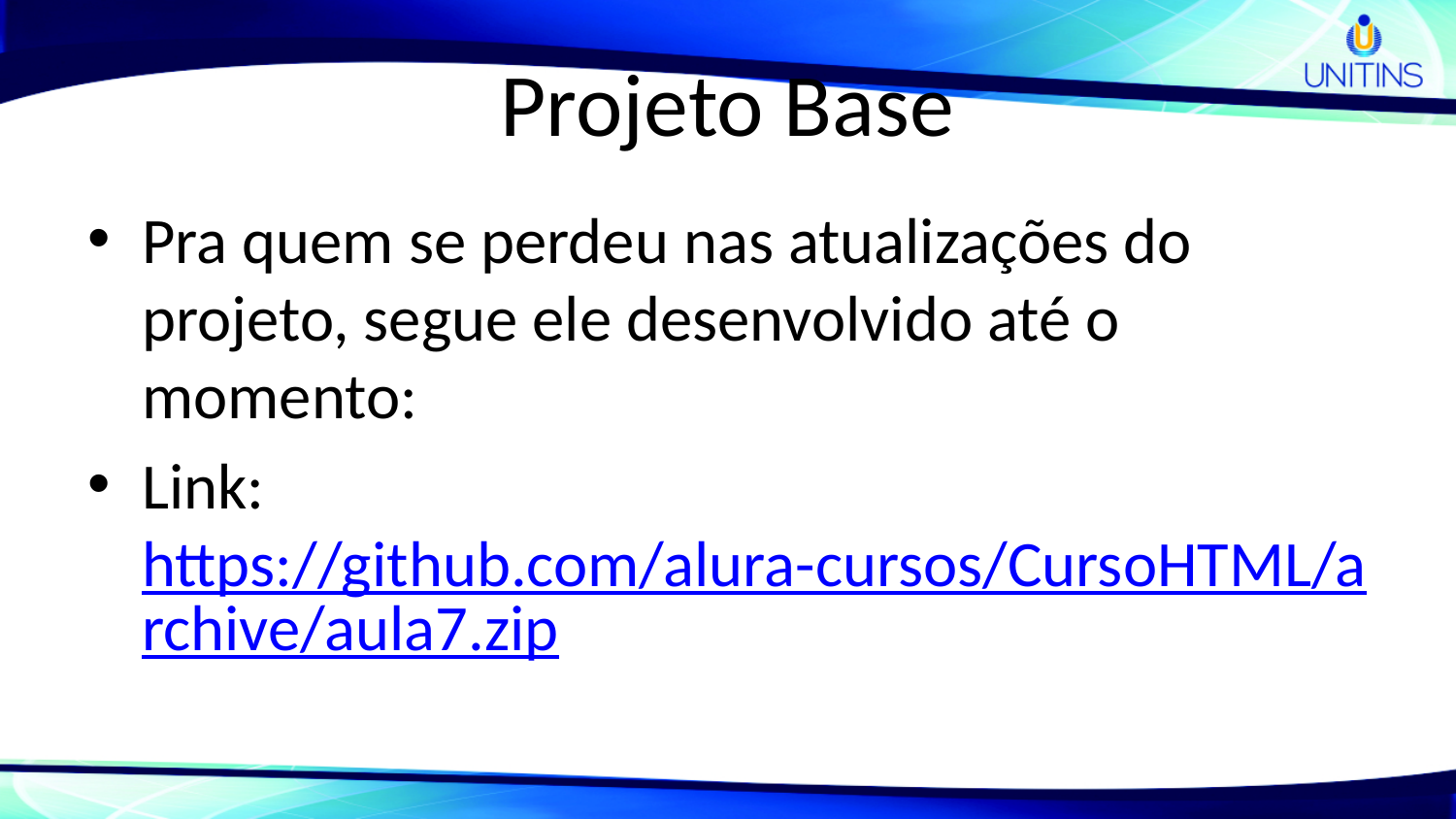

# Projeto Base
Pra quem se perdeu nas atualizações do projeto, segue ele desenvolvido até o momento:
Link: https://github.com/alura-cursos/CursoHTML/archive/aula7.zip